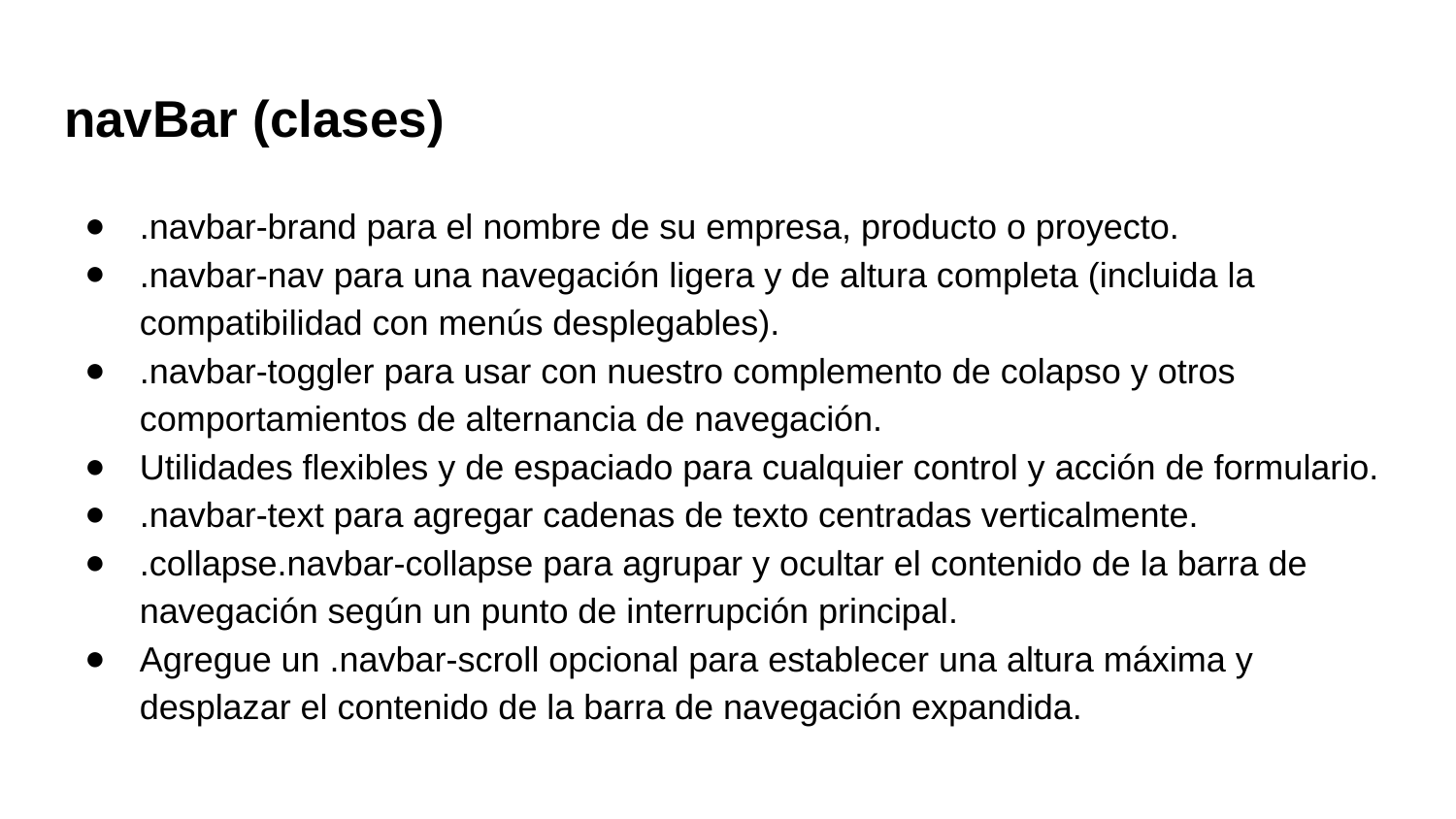

# navBar (clases)
.navbar-brand para el nombre de su empresa, producto o proyecto.
.navbar-nav para una navegación ligera y de altura completa (incluida la compatibilidad con menús desplegables).
.navbar-toggler para usar con nuestro complemento de colapso y otros comportamientos de alternancia de navegación.
Utilidades flexibles y de espaciado para cualquier control y acción de formulario.
.navbar-text para agregar cadenas de texto centradas verticalmente.
.collapse.navbar-collapse para agrupar y ocultar el contenido de la barra de navegación según un punto de interrupción principal.
Agregue un .navbar-scroll opcional para establecer una altura máxima y desplazar el contenido de la barra de navegación expandida.